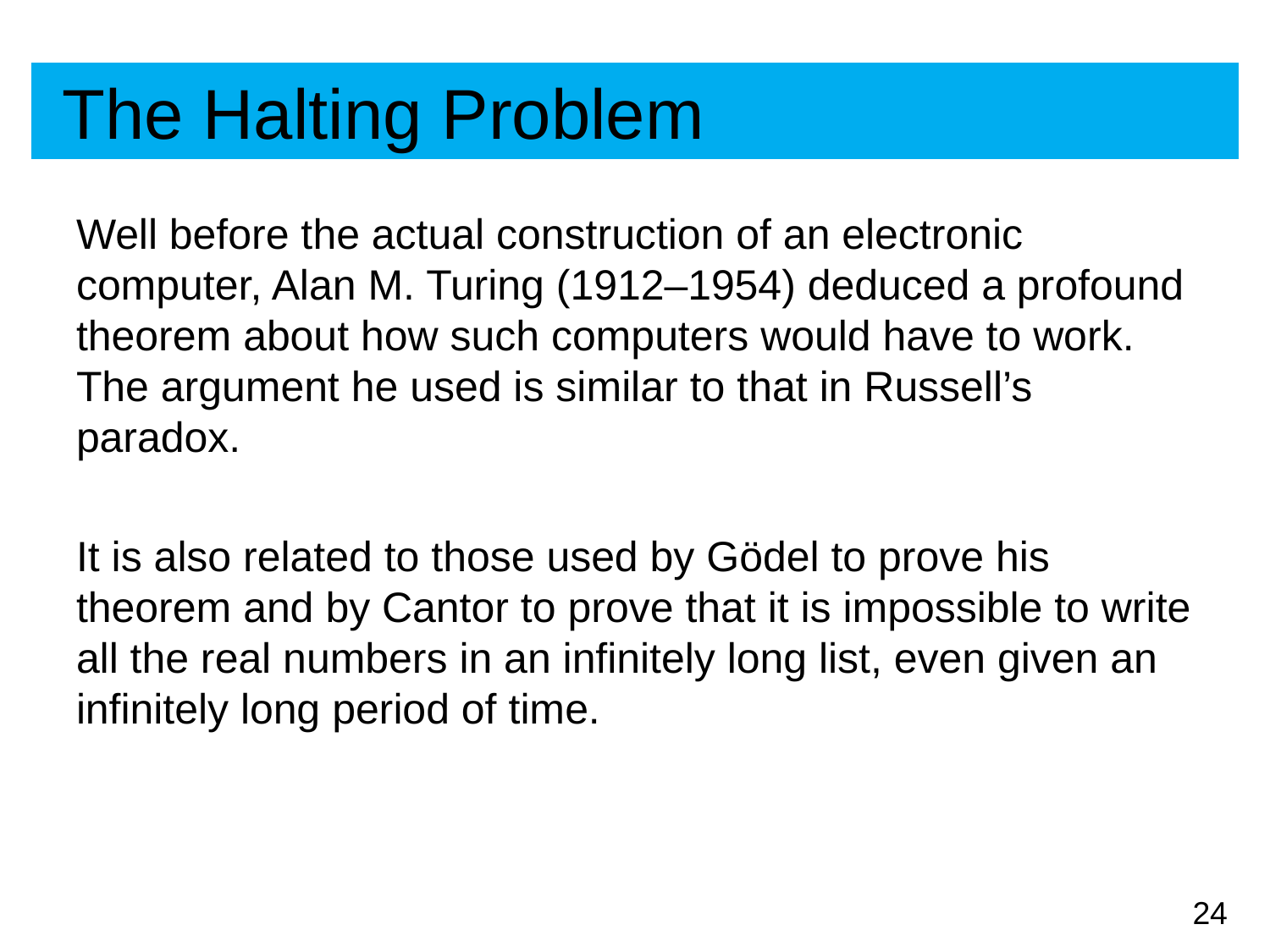

# The Halting Problem
Well before the actual construction of an electronic computer, Alan M. Turing (1912–1954) deduced a profound theorem about how such computers would have to work. The argument he used is similar to that in Russell’s paradox.

It is also related to those used by Gödel to prove his theorem and by Cantor to prove that it is impossible to write all the real numbers in an infinitely long list, even given an infinitely long period of time.